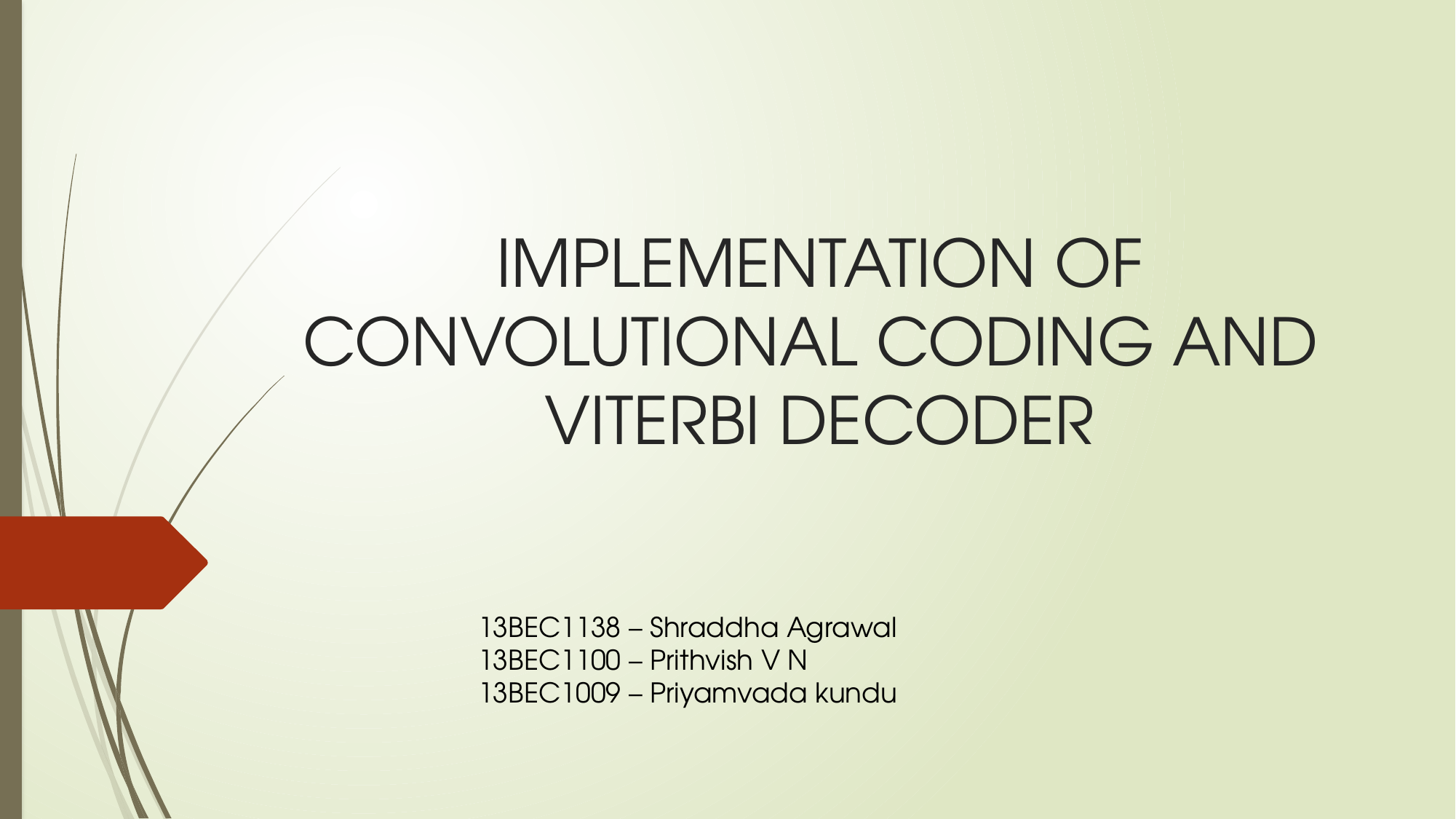

# IMPLEMENTATION OF CONVOLUTIONAL CODING AND VITERBI DECODER
13BEC1138 – Shraddha Agrawal
13BEC1100 – Prithvish V N
13BEC1009 – Priyamvada kundu